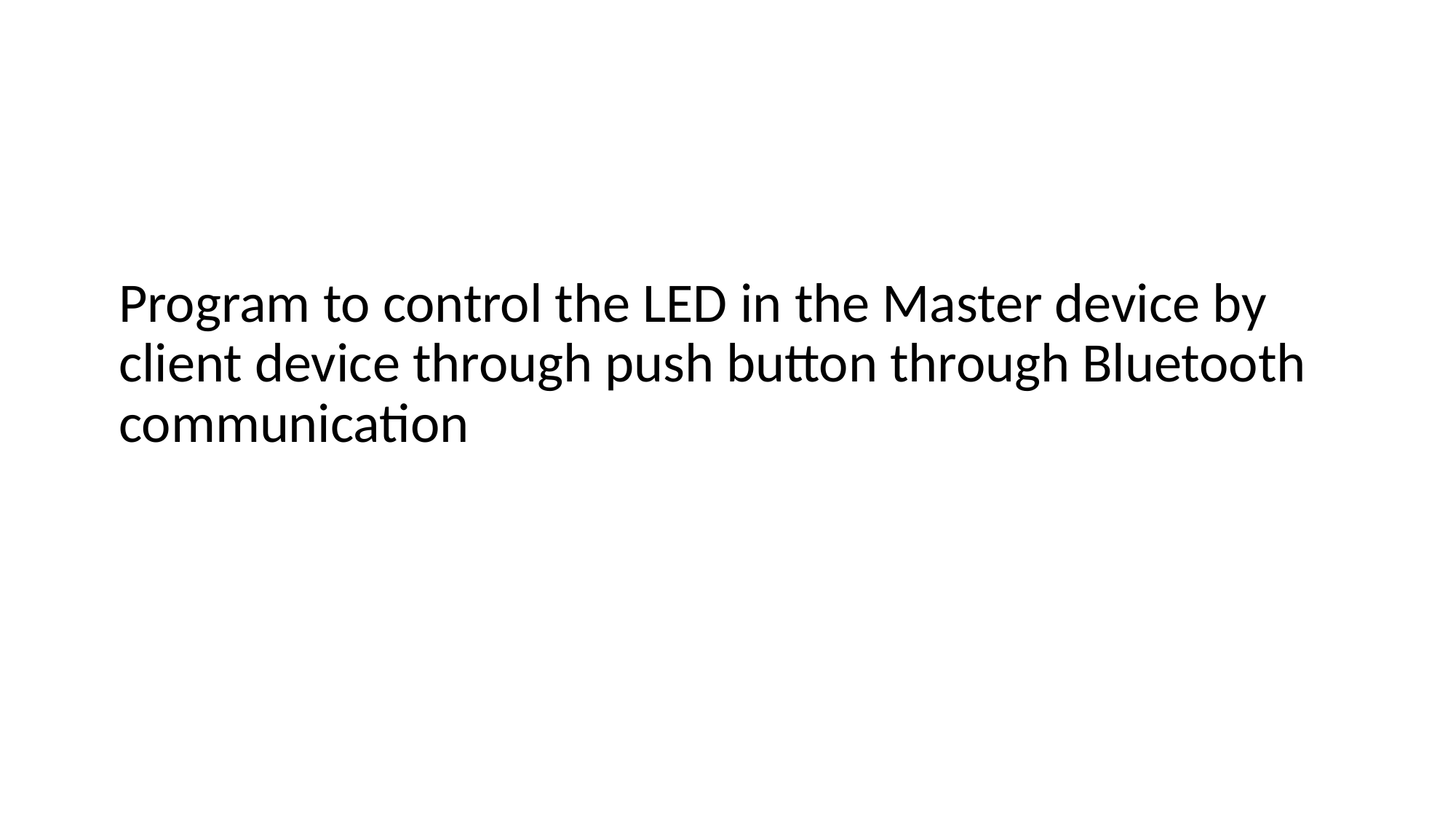

# Program to control the LED in the Master device by client device through push button through Bluetooth communication